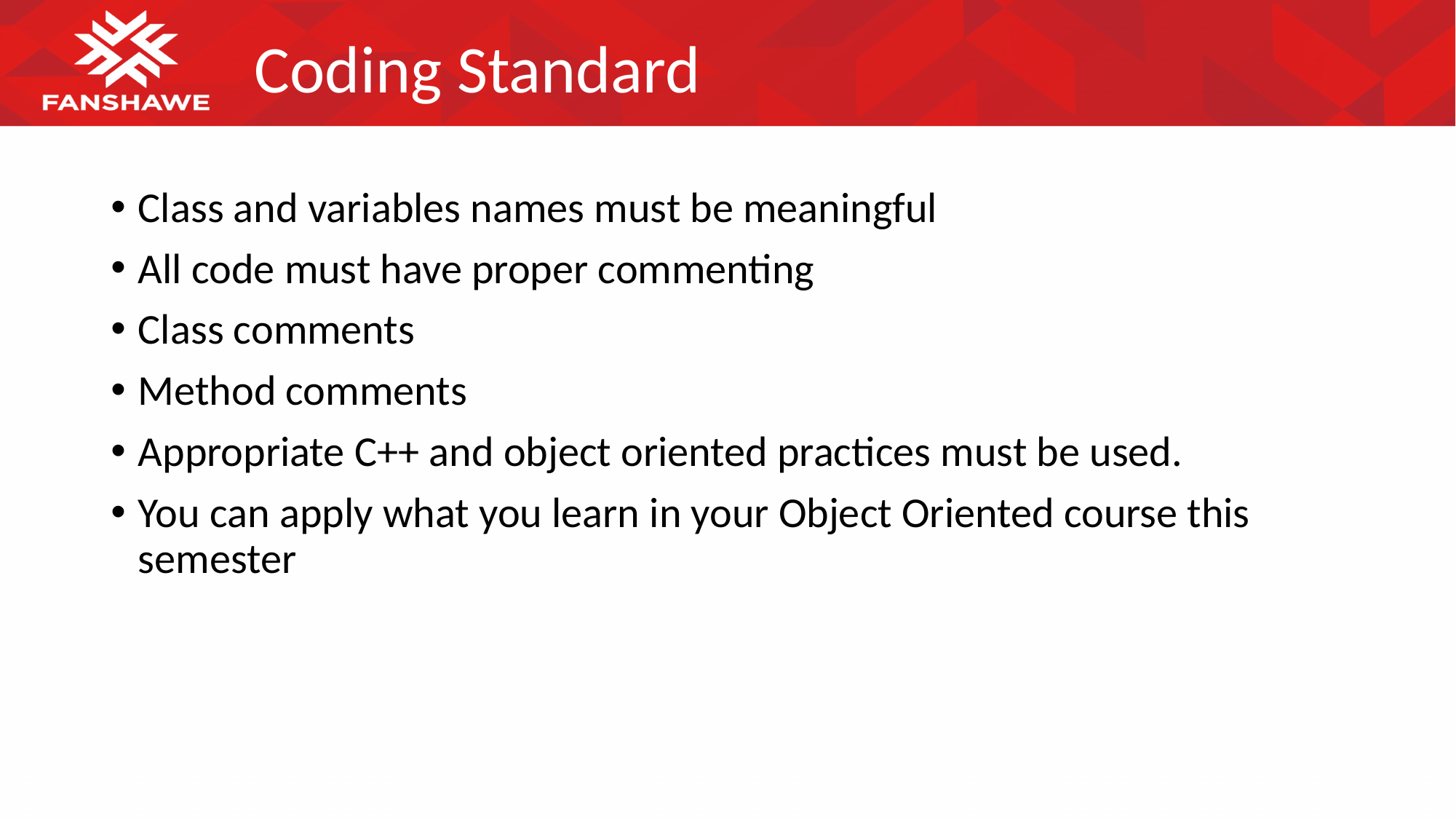

# Coding Standard
Class and variables names must be meaningful
All code must have proper commenting
Class comments
Method comments
Appropriate C++ and object oriented practices must be used.
You can apply what you learn in your Object Oriented course this semester